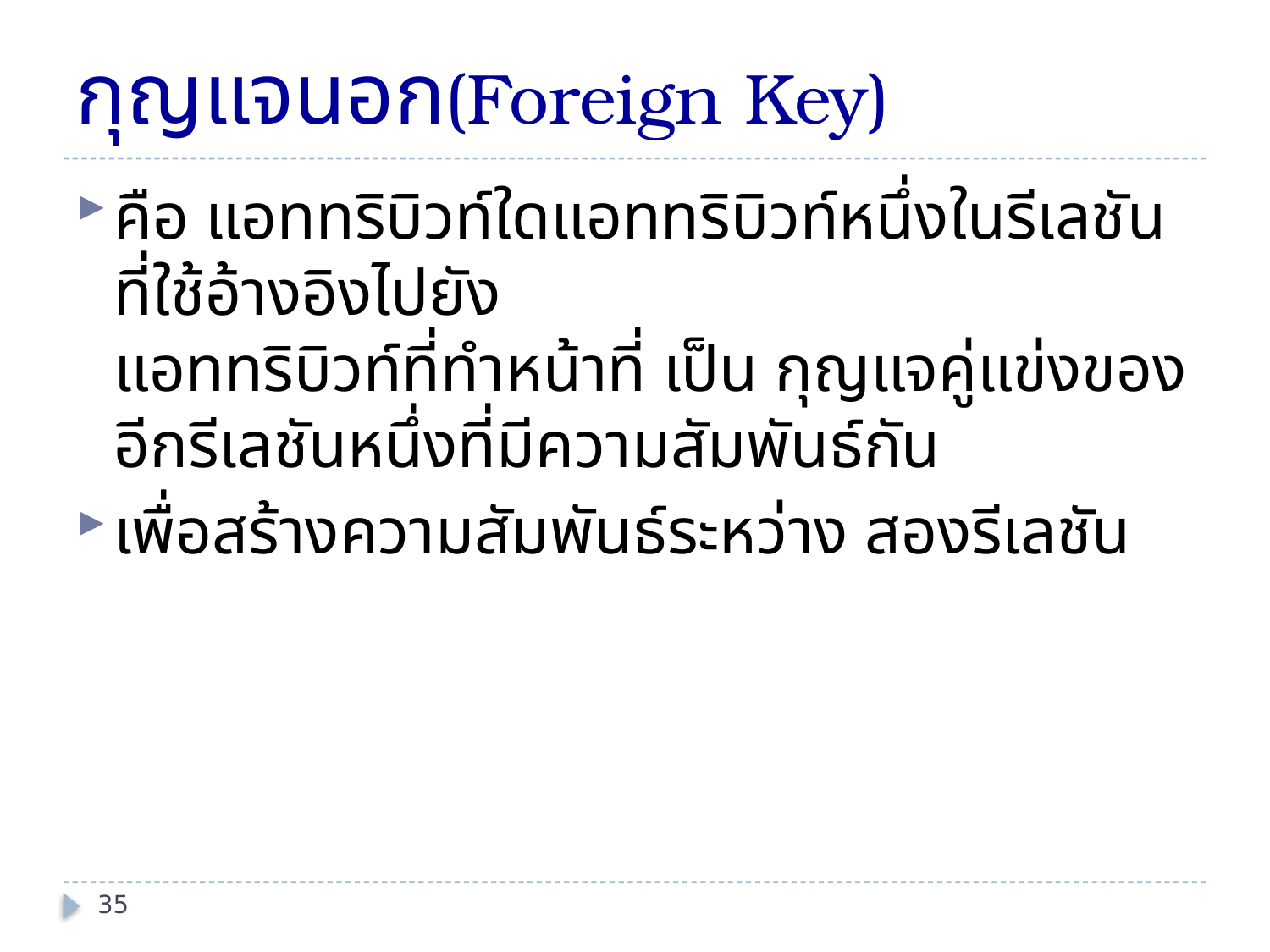

# กุญแจนอก(Foreign Key)
คือ แอททริบิวท์ใดแอททริบิวท์หนึ่งในรีเลชันที่ใช้อ้างอิงไปยัง
แอททริบิวท์ที่ทำหน้าที่ เป็น กุญแจคู่แข่งของอีกรีเลชันหนึ่งที่มีความสัมพันธ์กัน
เพื่อสร้างความสัมพันธ์ระหว่าง สองรีเลชัน
35